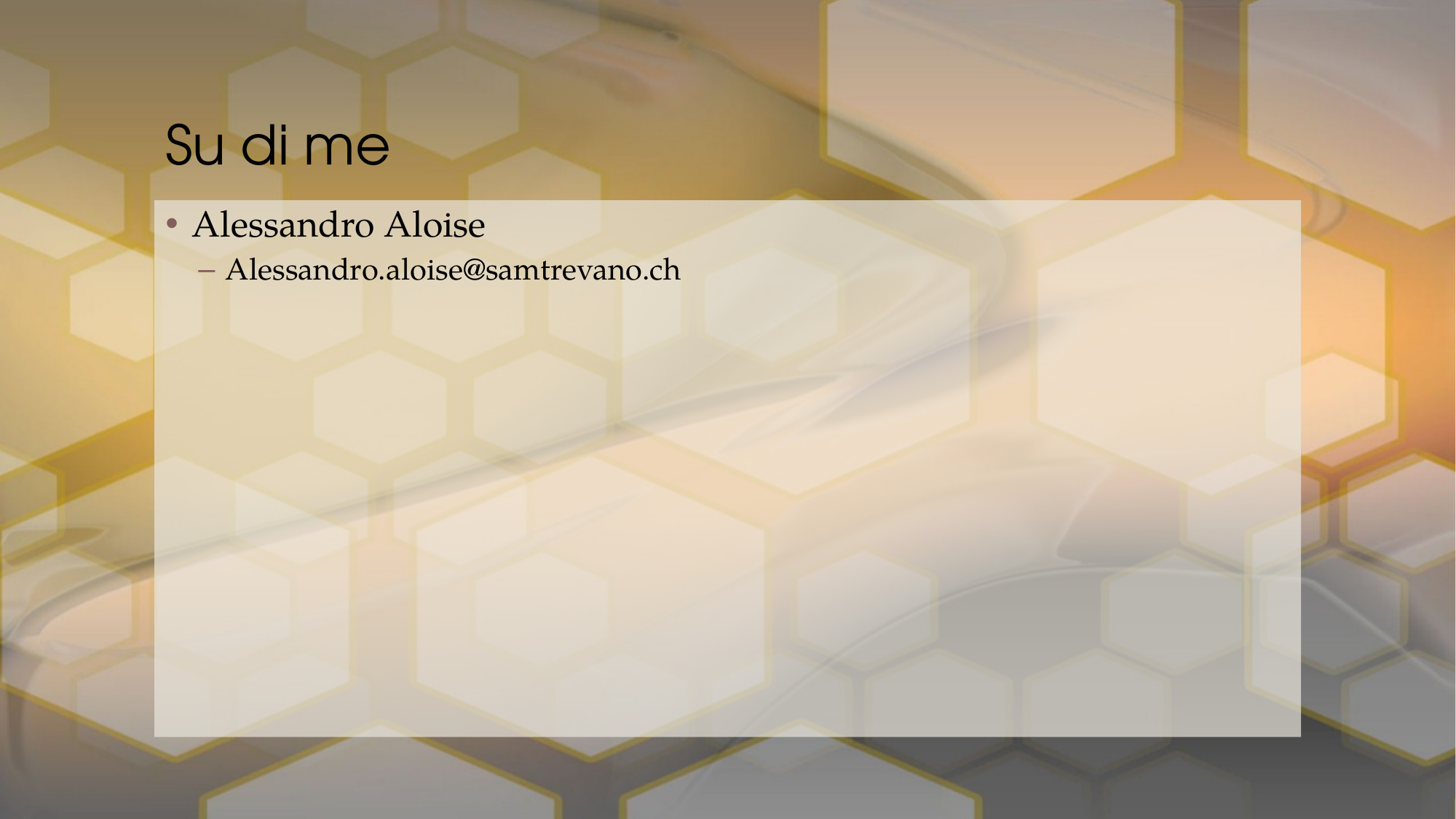

# Su di me
Alessandro Aloise
Alessandro.aloise@samtrevano.ch